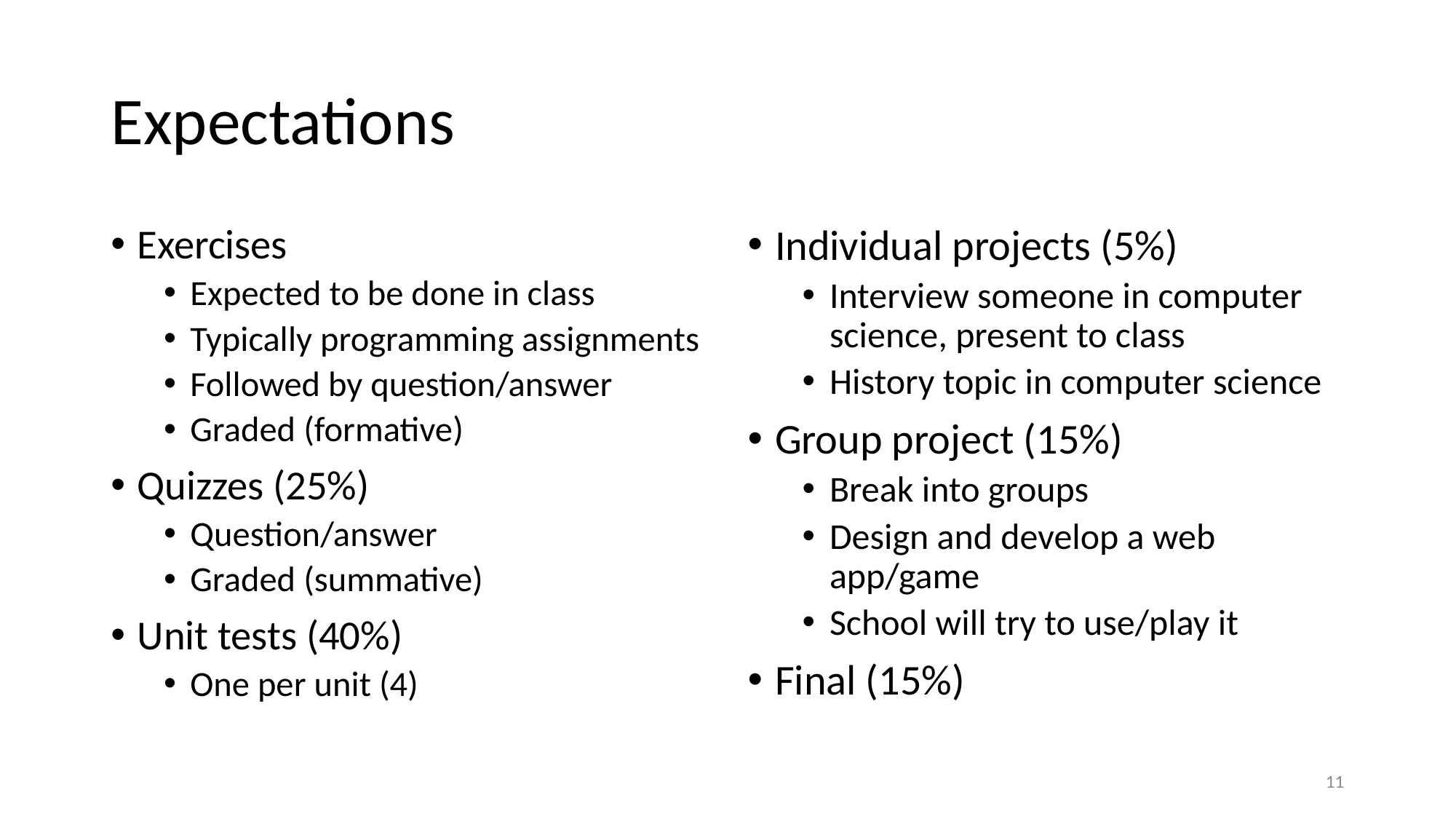

# Expectations
Exercises
Expected to be done in class
Typically programming assignments
Followed by question/answer
Graded (formative)
Quizzes (25%)
Question/answer
Graded (summative)
Unit tests (40%)
One per unit (4)
Individual projects (5%)
Interview someone in computer science, present to class
History topic in computer science
Group project (15%)
Break into groups
Design and develop a web app/game
School will try to use/play it
Final (15%)
11